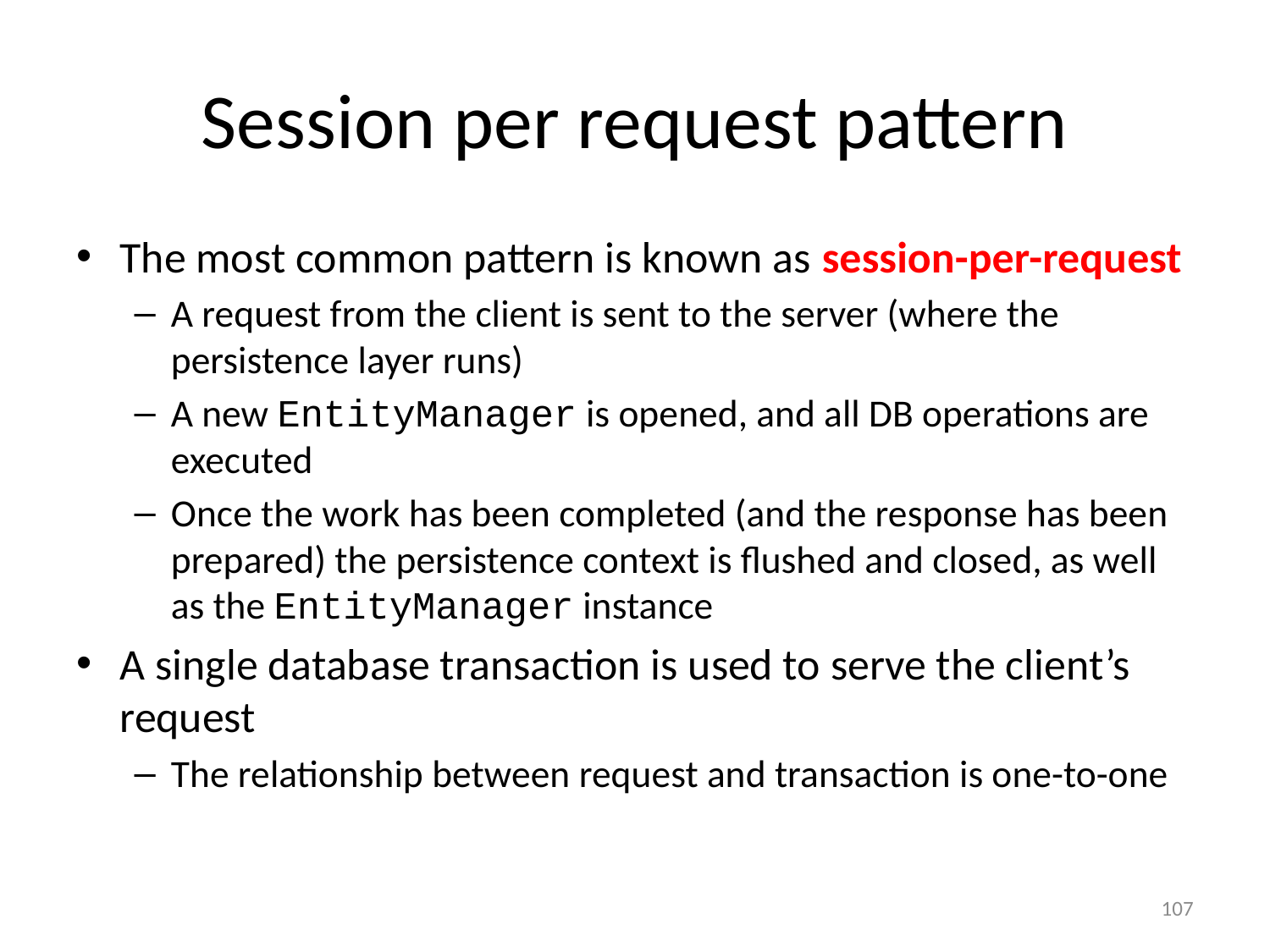

# Session per request pattern
The most common pattern is known as session-per-request
A request from the client is sent to the server (where the persistence layer runs)
A new EntityManager is opened, and all DB operations are executed
Once the work has been completed (and the response has been prepared) the persistence context is flushed and closed, as well as the EntityManager instance
A single database transaction is used to serve the client’s request
The relationship between request and transaction is one-to-one

107